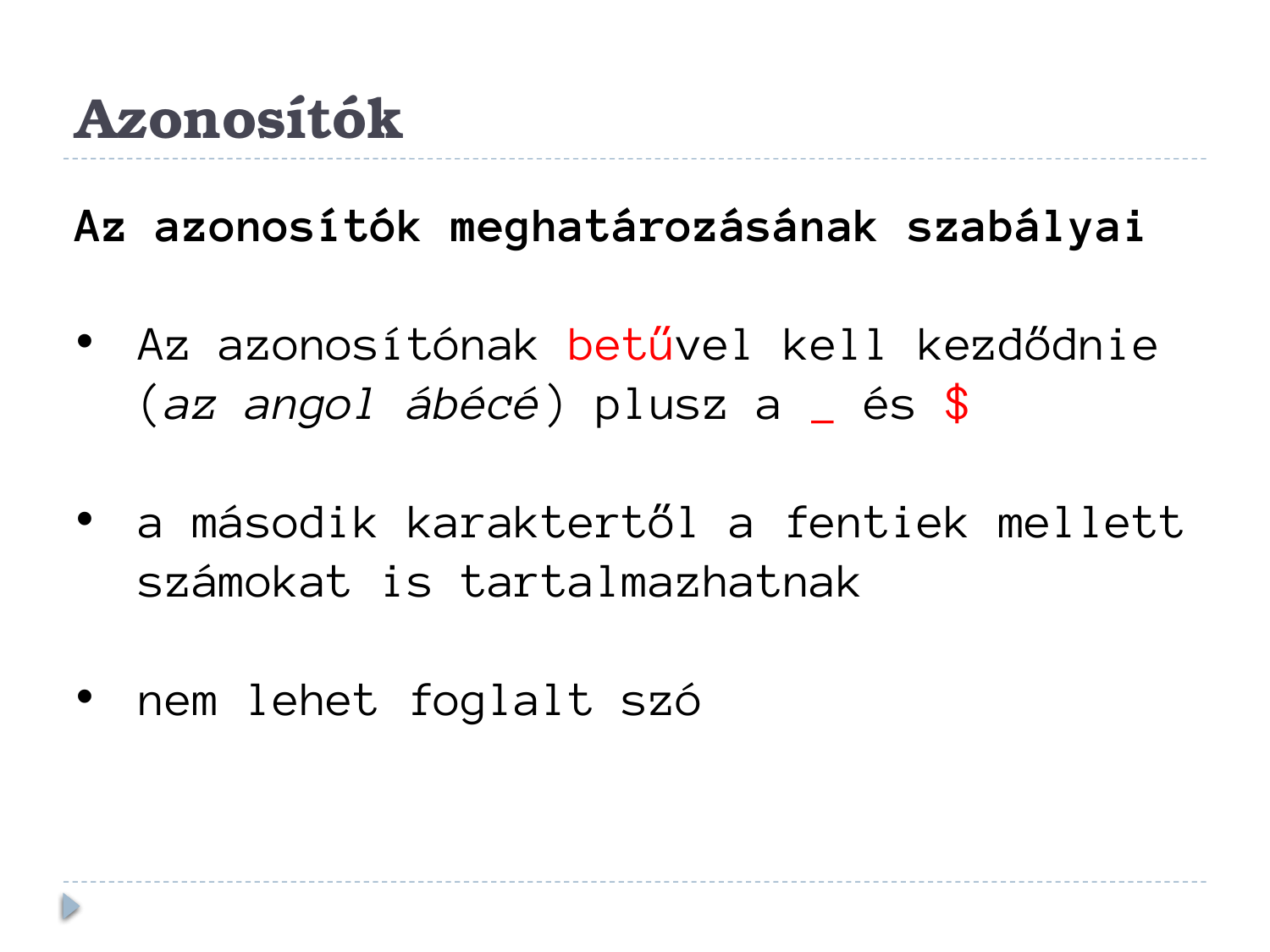

# Azonosítók

Az azonosítók meghatározásának szabályai

Az azonosítónak betűvel kell kezdődnie (az angol ábécé) plusz a _ és $

a második karaktertől a fentiek mellett számokat is tartalmazhatnak

nem lehet foglalt szó